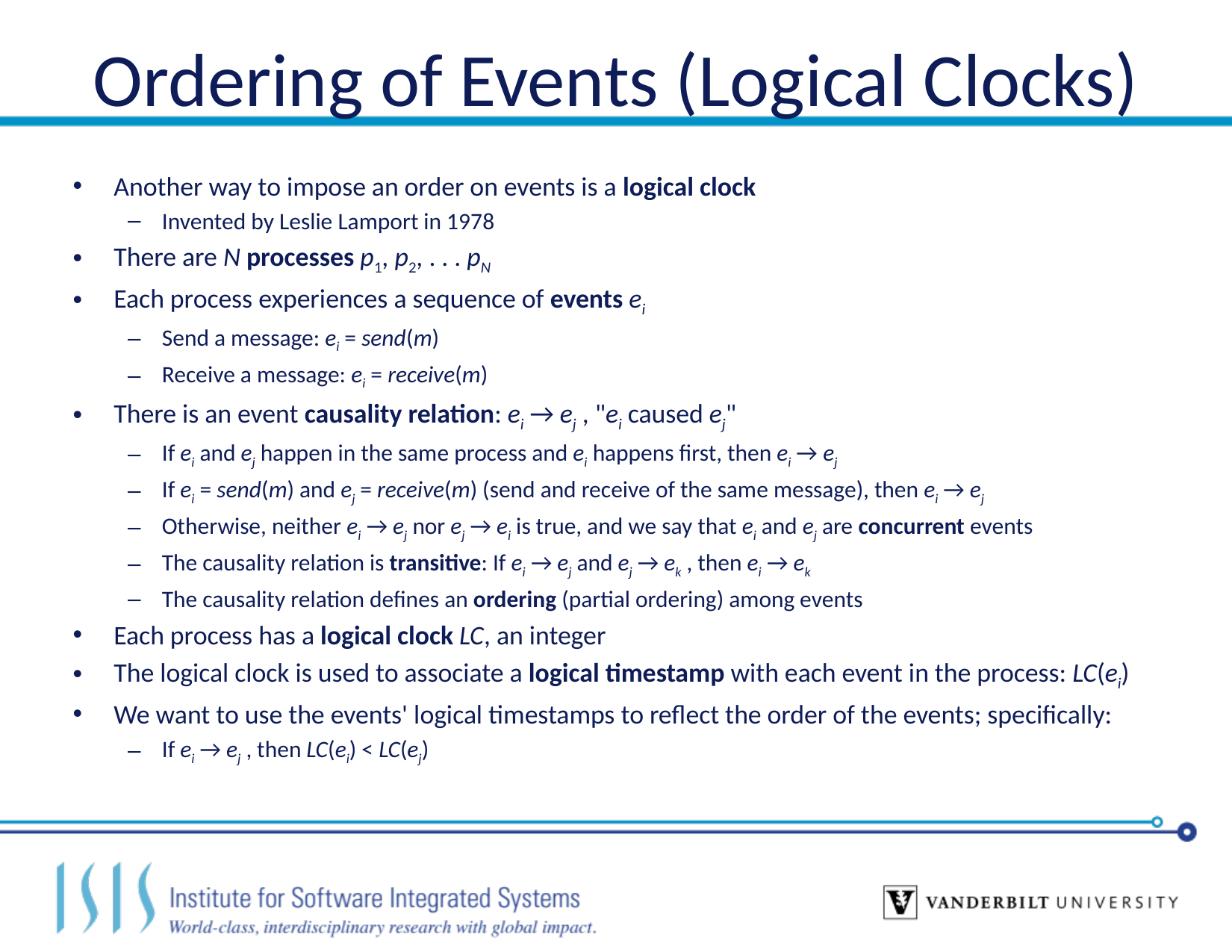

# Ordering of Events (Logical Clocks)
Another way to impose an order on events is a logical clock
Invented by Leslie Lamport in 1978
There are N processes p1, p2, . . . pN
Each process experiences a sequence of events ei
Send a message: ei = send(m)
Receive a message: ei = receive(m)
There is an event causality relation: ei → ej , "ei caused ej"
If ei and ej happen in the same process and ei happens first, then ei → ej
If ei = send(m) and ej = receive(m) (send and receive of the same message), then ei → ej
Otherwise, neither ei → ej nor ej → ei is true, and we say that ei and ej are concurrent events
The causality relation is transitive: If ei → ej and ej → ek , then ei → ek
The causality relation defines an ordering (partial ordering) among events
Each process has a logical clock LC, an integer
The logical clock is used to associate a logical timestamp with each event in the process: LC(ei)
We want to use the events' logical timestamps to reflect the order of the events; specifically:
If ei → ej , then LC(ei) < LC(ej)